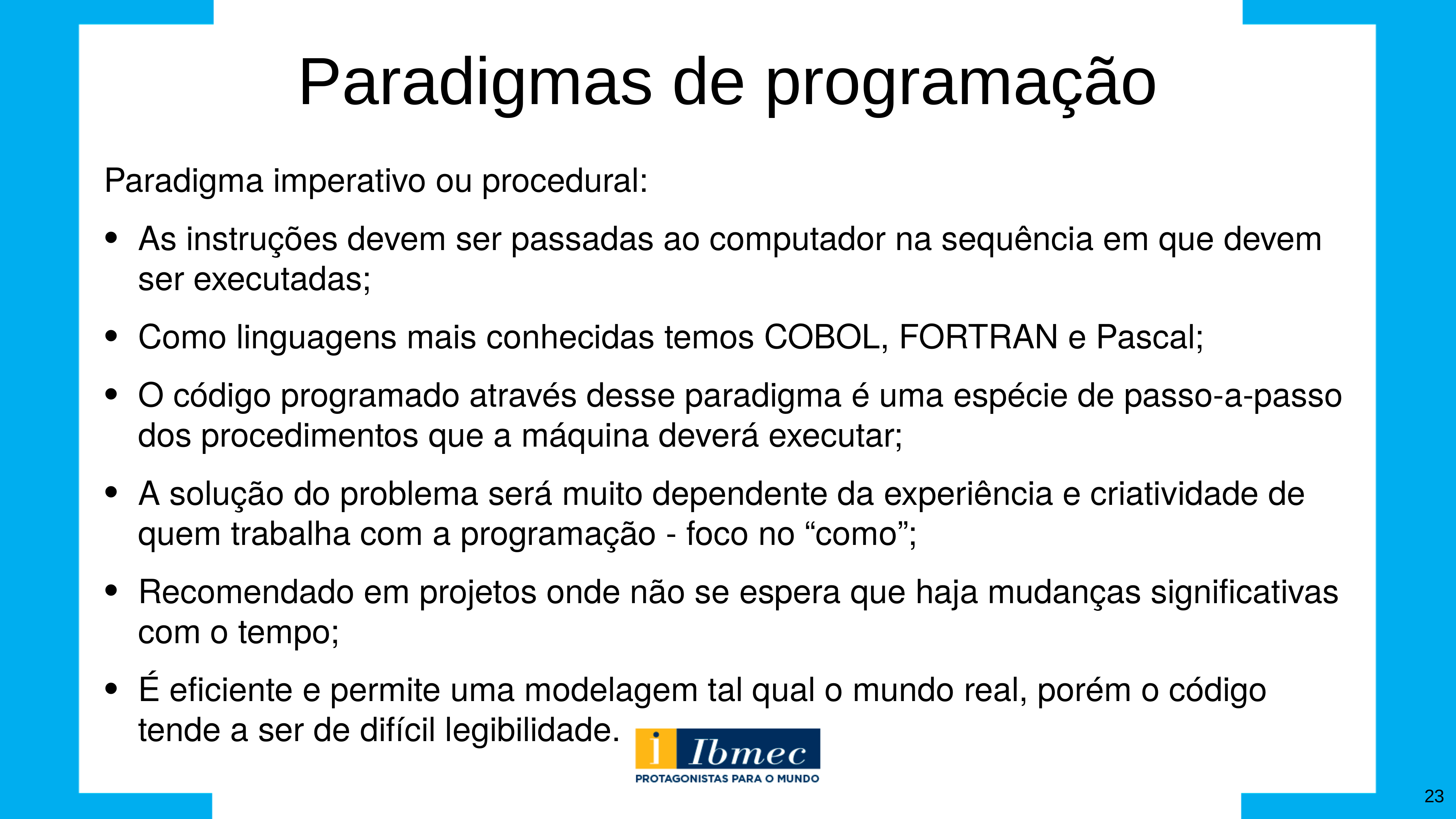

# Paradigmas de programação
Paradigma imperativo ou procedural:
As instruções devem ser passadas ao computador na sequência em que devem ser executadas;
Como linguagens mais conhecidas temos COBOL, FORTRAN e Pascal;
O código programado através desse paradigma é uma espécie de passo-a-passo dos procedimentos que a máquina deverá executar;
A solução do problema será muito dependente da experiência e criatividade de quem trabalha com a programação - foco no “como”;
Recomendado em projetos onde não se espera que haja mudanças significativas com o tempo;
É eficiente e permite uma modelagem tal qual o mundo real, porém o código tende a ser de difícil legibilidade.
23